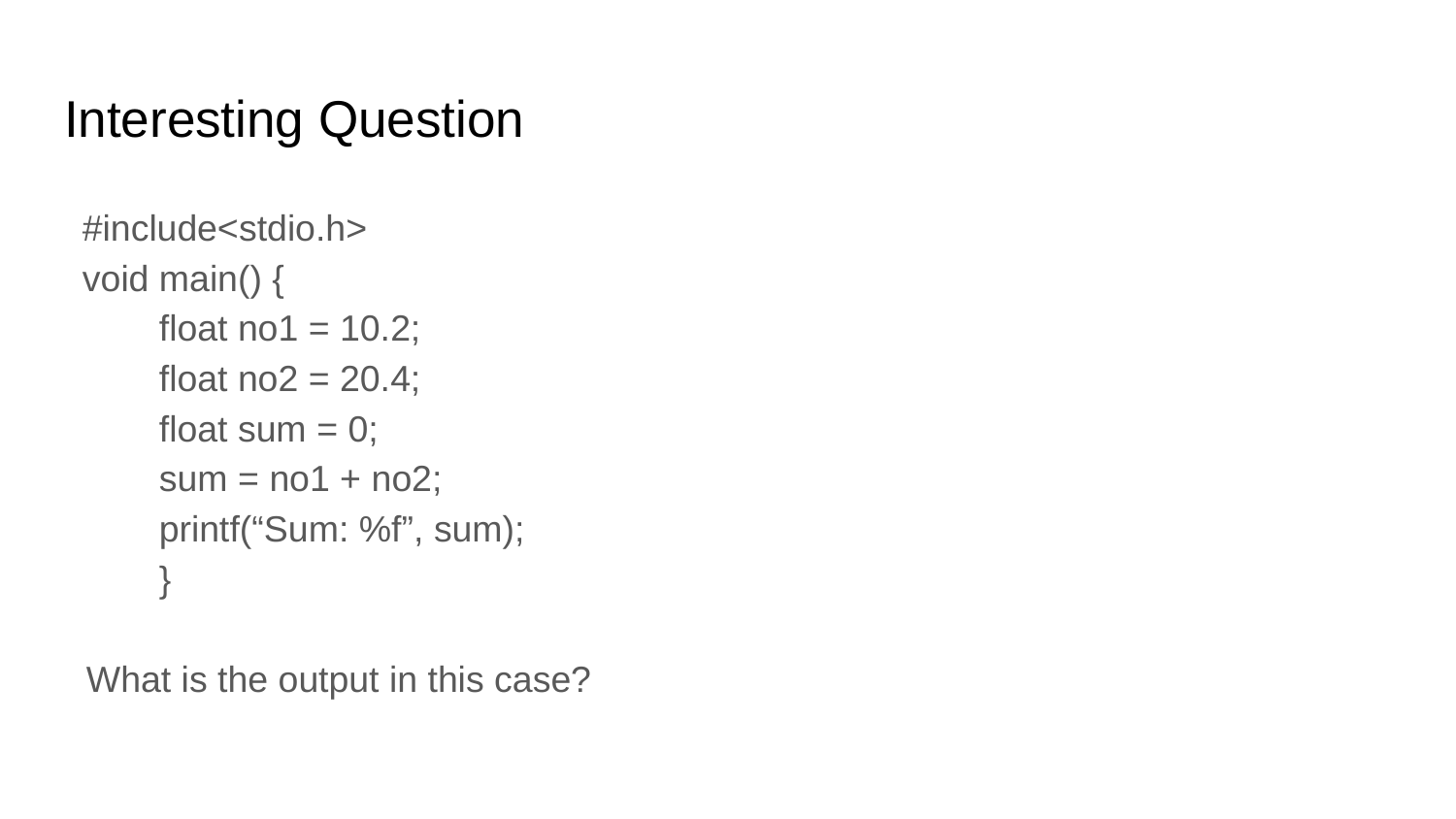

# Interesting Question
#include<stdio.h>
void main() {
float no1 = 10.2;
float no2 = 20.4;
float sum = 0;
sum = no1 + no2;
printf(“Sum: %f”, sum);
}

What is the output in this case?